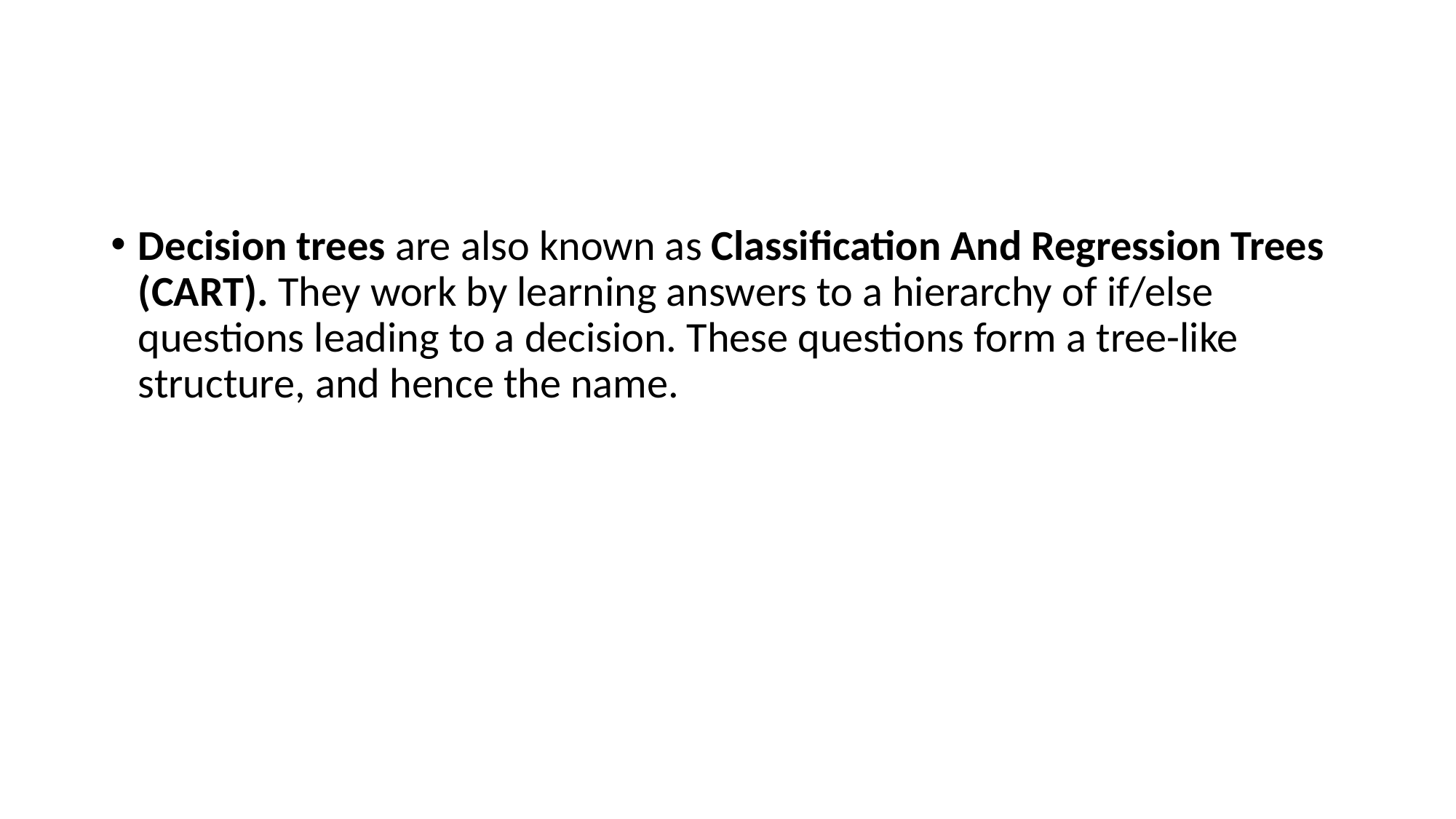

#
Decision trees are also known as Classification And Regression Trees (CART). They work by learning answers to a hierarchy of if/else questions leading to a decision. These questions form a tree-like structure, and hence the name.